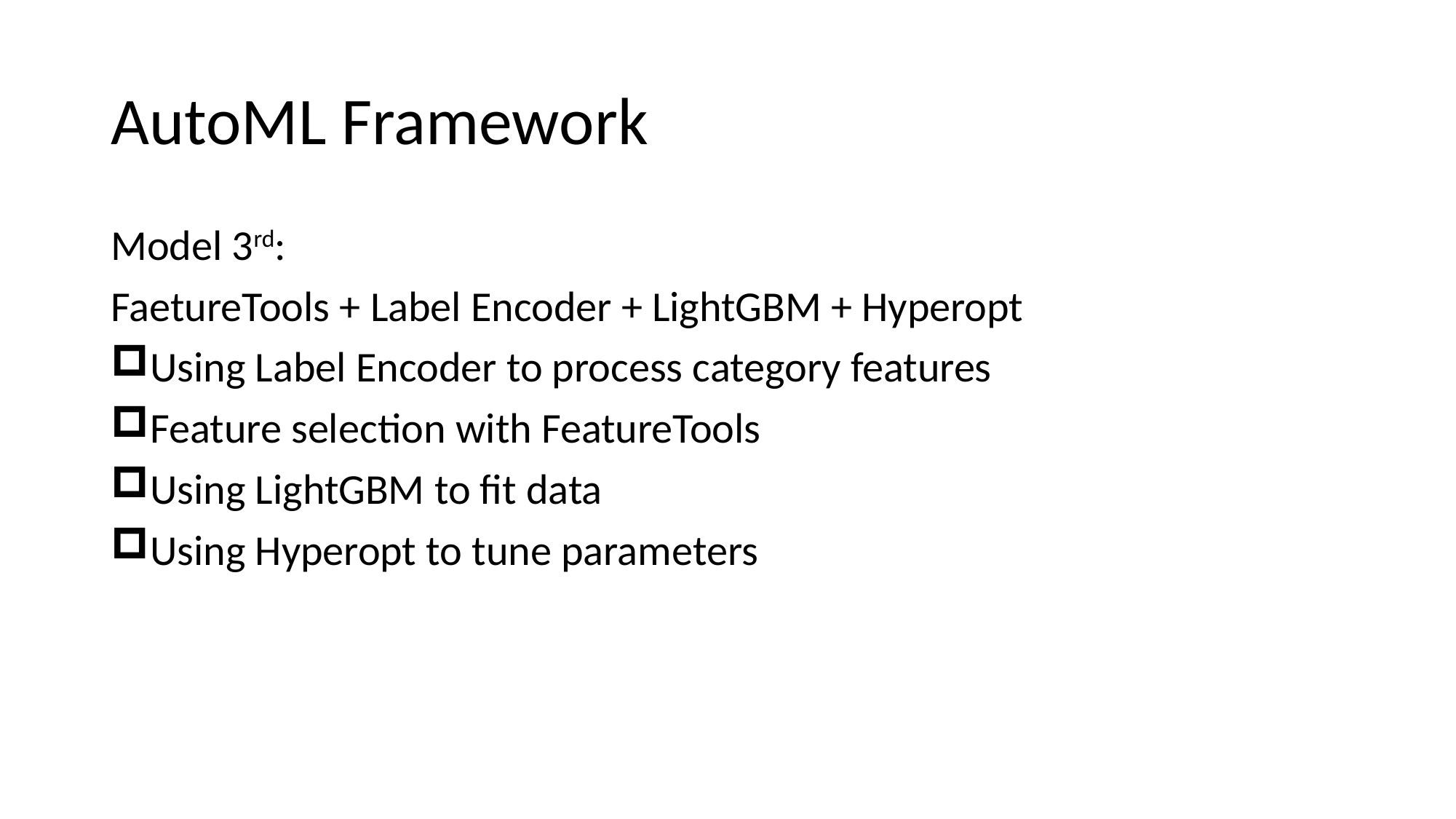

# AutoML Framework
Model 3rd:
FaetureTools + Label Encoder + LightGBM + Hyperopt
Using Label Encoder to process category features
Feature selection with FeatureTools
Using LightGBM to fit data
Using Hyperopt to tune parameters